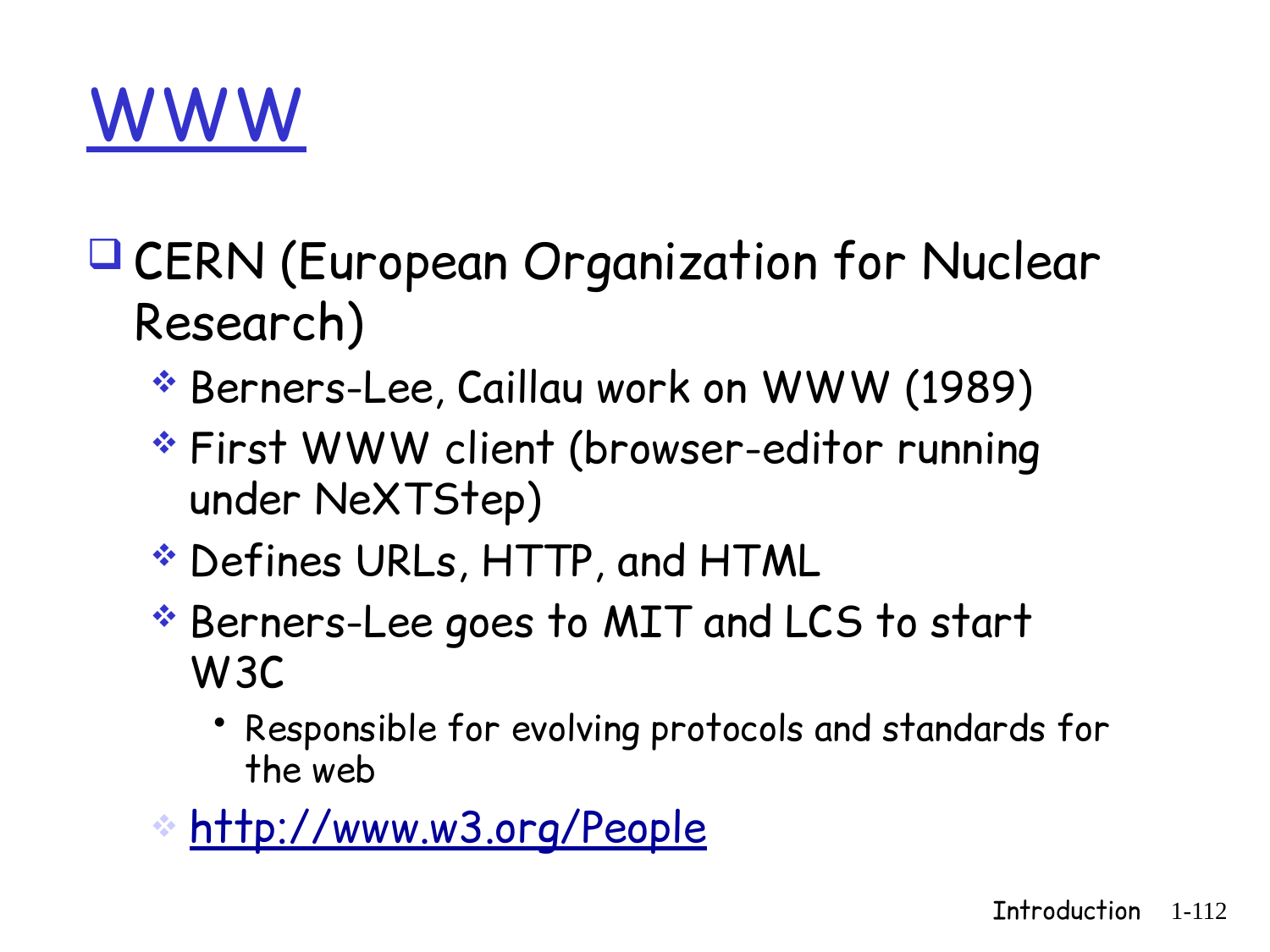

# WWW
CERN (European Organization for Nuclear Research)
Berners-Lee, Caillau work on WWW (1989)
First WWW client (browser-editor running under NeXTStep)
Defines URLs, HTTP, and HTML
Berners-Lee goes to MIT and LCS to start W3C
Responsible for evolving protocols and standards for the web
http://www.w3.org/People
 Introduction
1-112